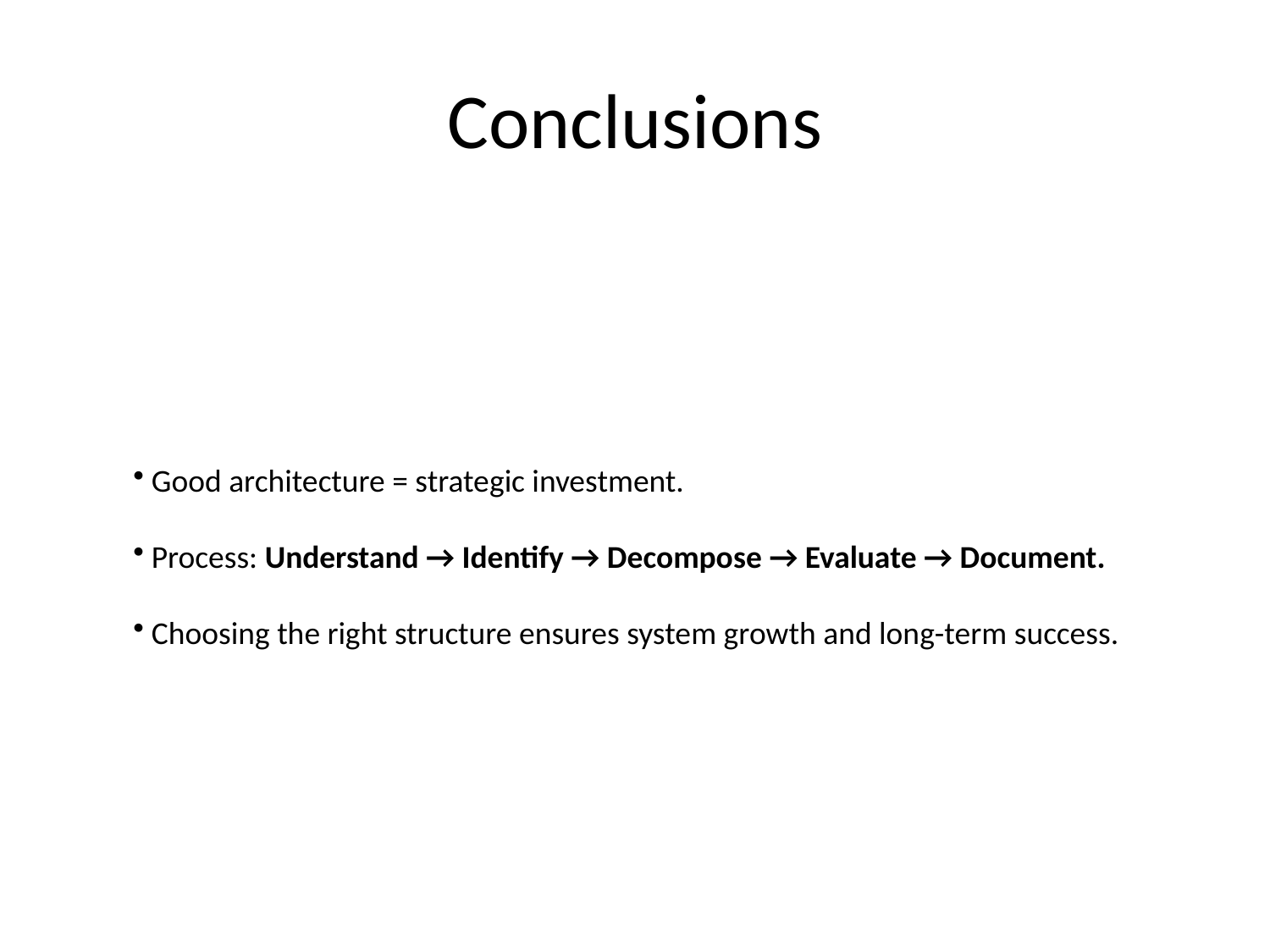

# Conclusions
 Good architecture = strategic investment.
 Process: Understand → Identify → Decompose → Evaluate → Document.
 Choosing the right structure ensures system growth and long-term success.